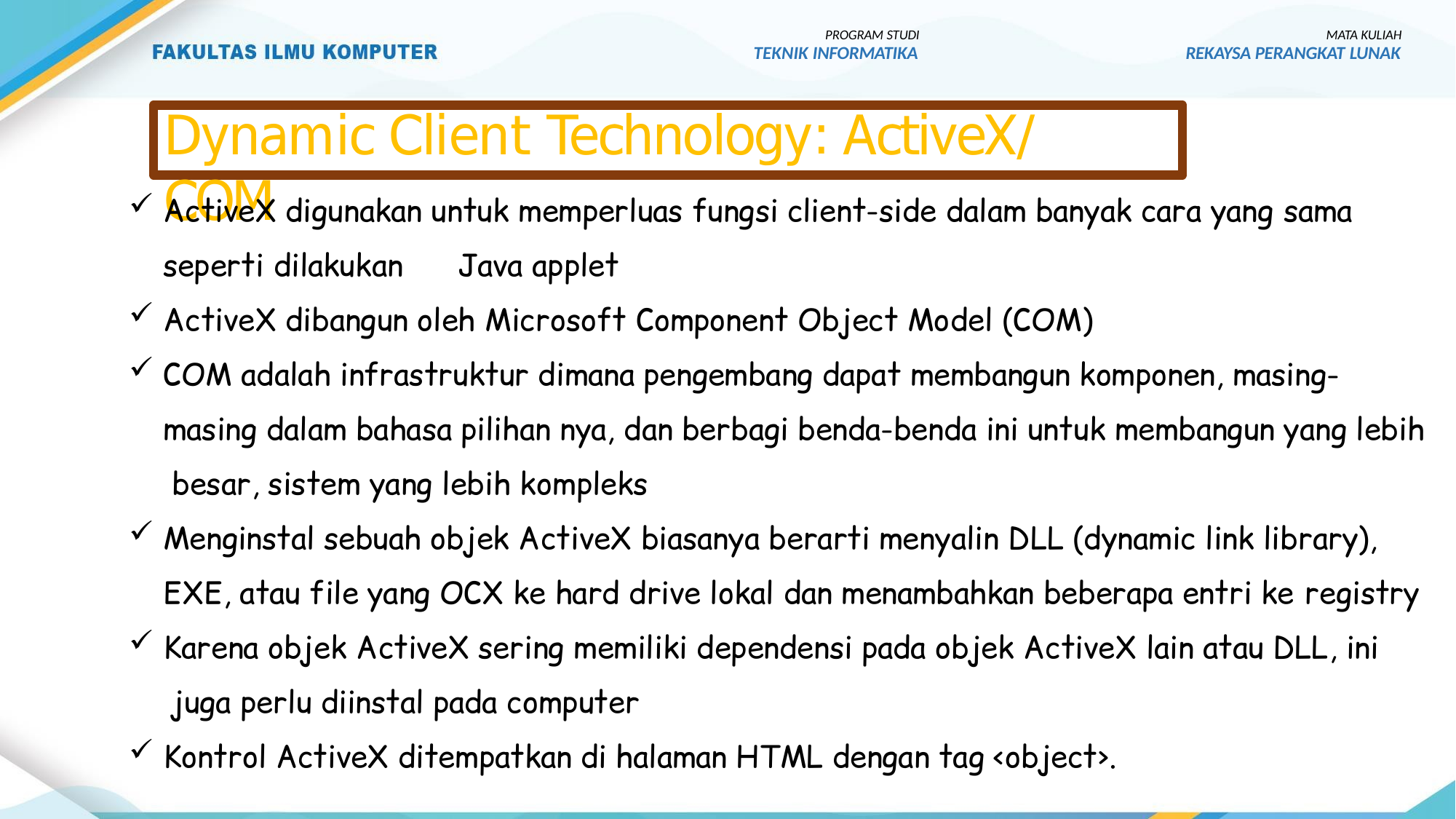

PROGRAM STUDI
TEKNIK INFORMATIKA
MATA KULIAH
REKAYSA PERANGKAT LUNAK
Dynamic Client Technology: ActiveX/ COM

ActiveX digunakan untuk memperluas fungsi client-side dalam banyak cara yang sama
seperti dilakukan	Java applet
ActiveX dibangun oleh Microsoft Component Object Model (COM)
COM adalah infrastruktur dimana pengembang dapat membangun komponen, masing-  masing dalam bahasa pilihan nya, dan berbagi benda-benda ini untuk membangun yang lebih  besar, sistem yang lebih kompleks
Menginstal sebuah objek ActiveX biasanya berarti menyalin DLL (dynamic link library),  EXE, atau file yang OCX ke hard drive lokal dan menambahkan beberapa entri ke registry
Karena objek ActiveX sering memiliki dependensi pada objek ActiveX lain atau DLL, ini  juga perlu diinstal pada computer
Kontrol ActiveX ditempatkan di halaman HTML dengan tag <object>.